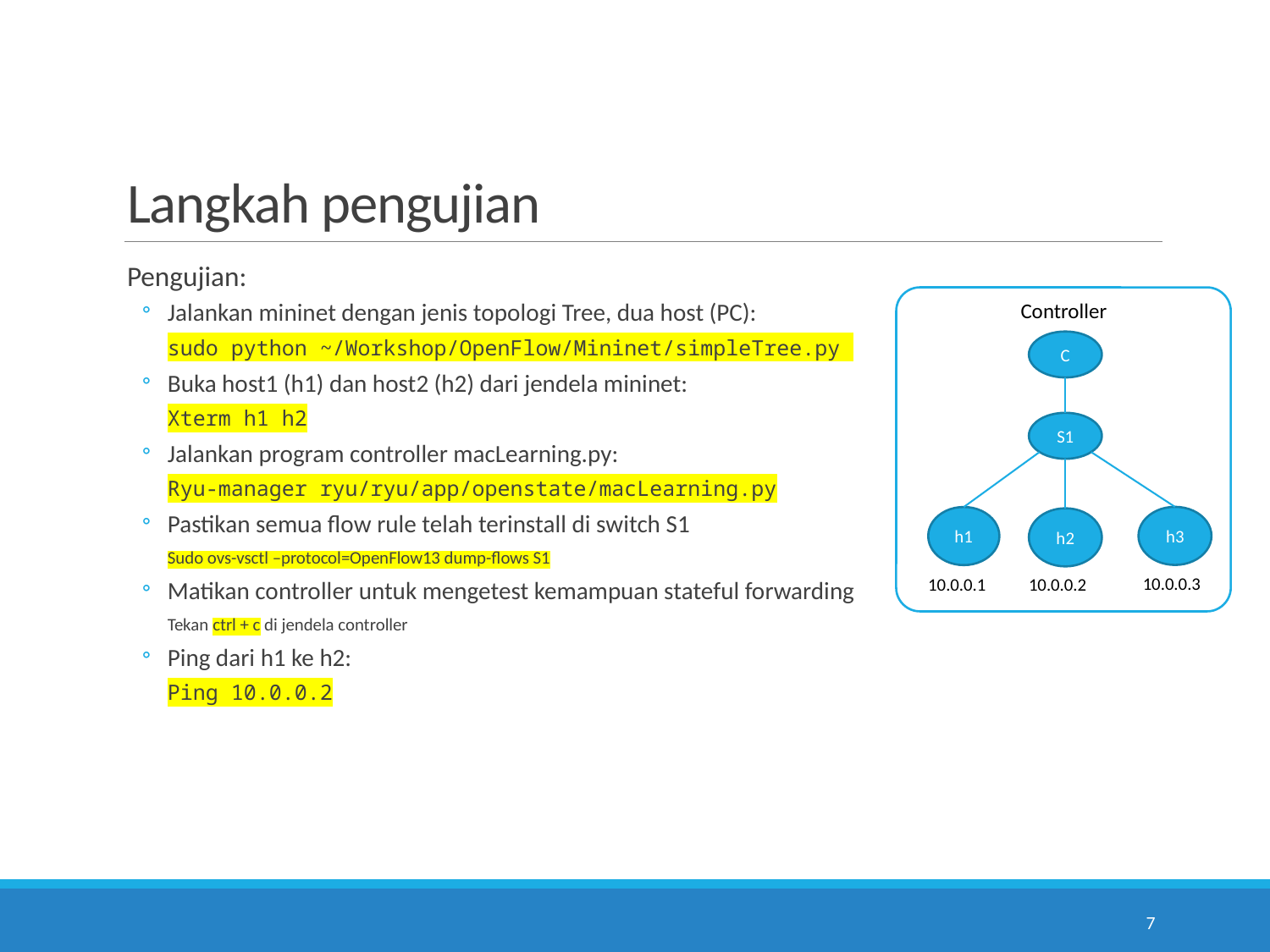

# Langkah pengujian
Pengujian:
Jalankan mininet dengan jenis topologi Tree, dua host (PC):
sudo python ~/Workshop/OpenFlow/Mininet/simpleTree.py
Buka host1 (h1) dan host2 (h2) dari jendela mininet:
Xterm h1 h2
Jalankan program controller macLearning.py:
Ryu-manager ryu/ryu/app/openstate/macLearning.py
Pastikan semua flow rule telah terinstall di switch S1
Sudo ovs-vsctl –protocol=OpenFlow13 dump-flows S1
Matikan controller untuk mengetest kemampuan stateful forwarding
Tekan ctrl + c di jendela controller
Ping dari h1 ke h2:
Ping 10.0.0.2

Controller
C
S1
h3
h1
h2
10.0.0.3
10.0.0.1
10.0.0.2
7